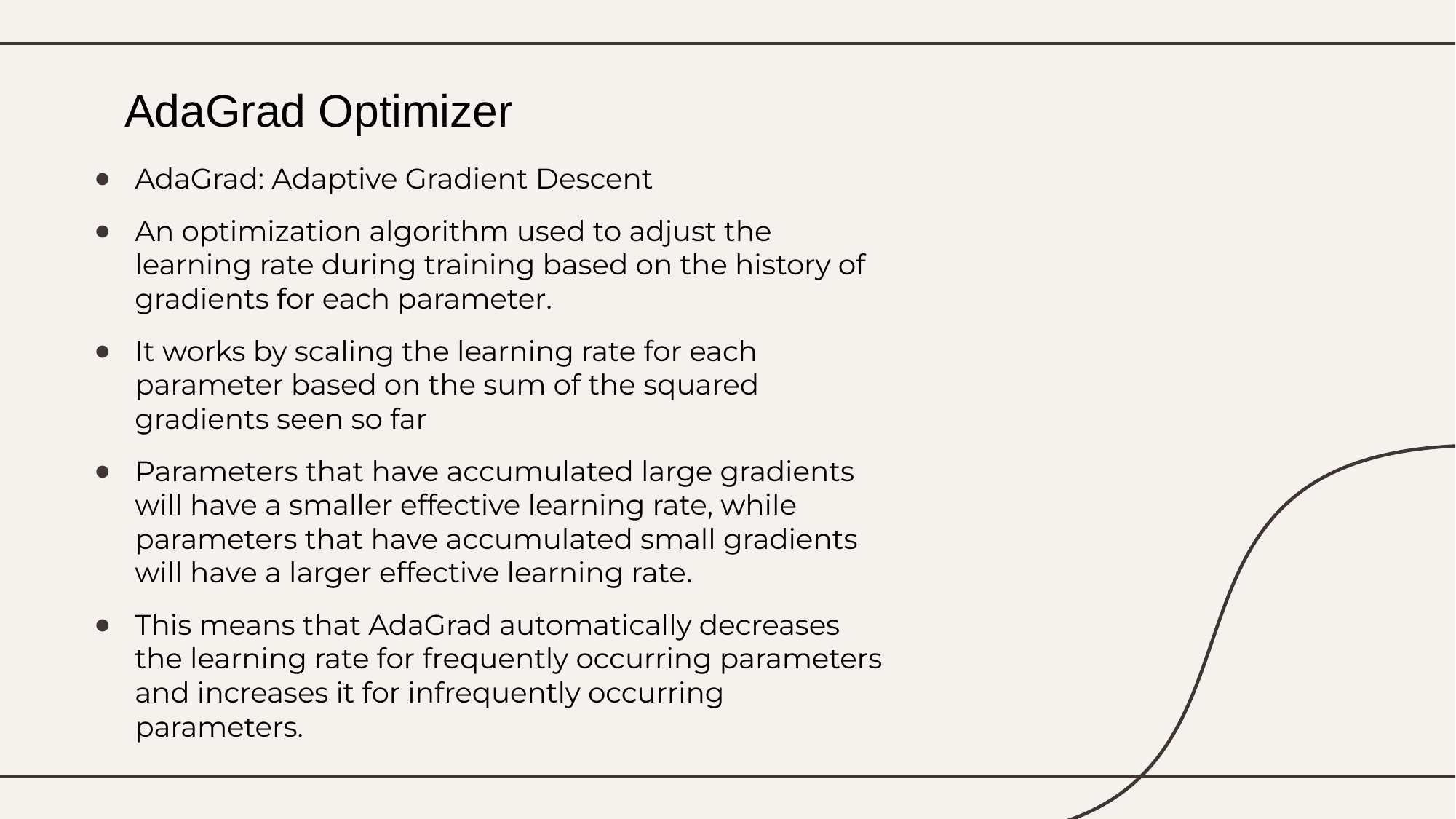

# AdaGrad Optimizer
AdaGrad: Adaptive Gradient Descent
An optimization algorithm used to adjust the learning rate during training based on the history of gradients for each parameter.
It works by scaling the learning rate for each parameter based on the sum of the squared gradients seen so far
Parameters that have accumulated large gradients will have a smaller effective learning rate, while parameters that have accumulated small gradients will have a larger effective learning rate.
This means that AdaGrad automatically decreases the learning rate for frequently occurring parameters and increases it for infrequently occurring parameters.